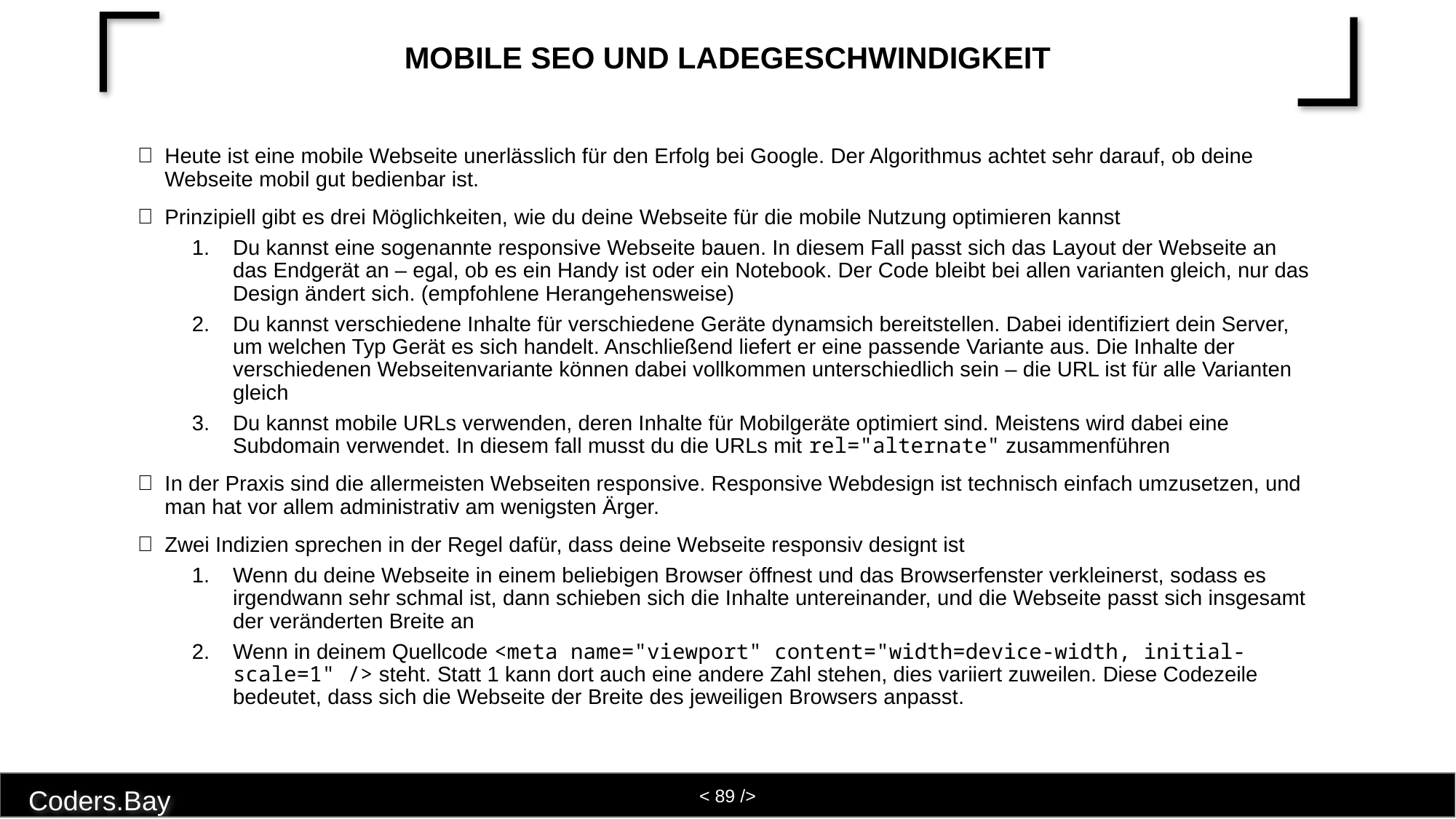

# Mobile SEO und Ladegeschwindigkeit
Heute ist eine mobile Webseite unerlässlich für den Erfolg bei Google. Der Algorithmus achtet sehr darauf, ob deine Webseite mobil gut bedienbar ist.
Prinzipiell gibt es drei Möglichkeiten, wie du deine Webseite für die mobile Nutzung optimieren kannst
Du kannst eine sogenannte responsive Webseite bauen. In diesem Fall passt sich das Layout der Webseite an das Endgerät an – egal, ob es ein Handy ist oder ein Notebook. Der Code bleibt bei allen varianten gleich, nur das Design ändert sich. (empfohlene Herangehensweise)
Du kannst verschiedene Inhalte für verschiedene Geräte dynamsich bereitstellen. Dabei identifiziert dein Server, um welchen Typ Gerät es sich handelt. Anschließend liefert er eine passende Variante aus. Die Inhalte der verschiedenen Webseitenvariante können dabei vollkommen unterschiedlich sein – die URL ist für alle Varianten gleich
Du kannst mobile URLs verwenden, deren Inhalte für Mobilgeräte optimiert sind. Meistens wird dabei eine Subdomain verwendet. In diesem fall musst du die URLs mit rel="alternate" zusammenführen
In der Praxis sind die allermeisten Webseiten responsive. Responsive Webdesign ist technisch einfach umzusetzen, und man hat vor allem administrativ am wenigsten Ärger.
Zwei Indizien sprechen in der Regel dafür, dass deine Webseite responsiv designt ist
Wenn du deine Webseite in einem beliebigen Browser öffnest und das Browserfenster verkleinerst, sodass es irgendwann sehr schmal ist, dann schieben sich die Inhalte untereinander, und die Webseite passt sich insgesamt der veränderten Breite an
Wenn in deinem Quellcode <meta name="viewport" content="width=device-width, initial-scale=1" /> steht. Statt 1 kann dort auch eine andere Zahl stehen, dies variiert zuweilen. Diese Codezeile bedeutet, dass sich die Webseite der Breite des jeweiligen Browsers anpasst.